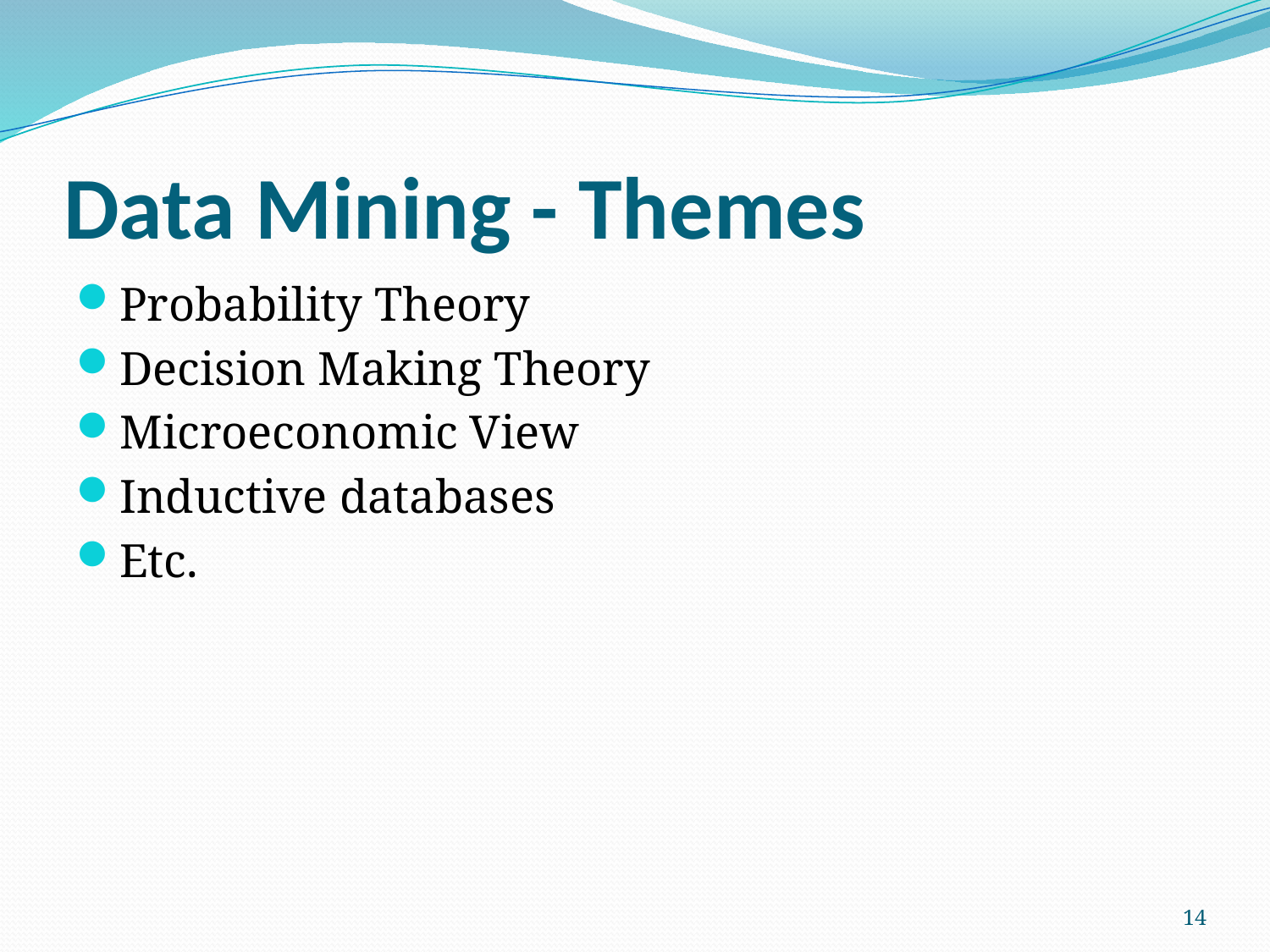

# Data Mining - Themes
Probability Theory
Decision Making Theory
Microeconomic View
Inductive databases
Etc.
14